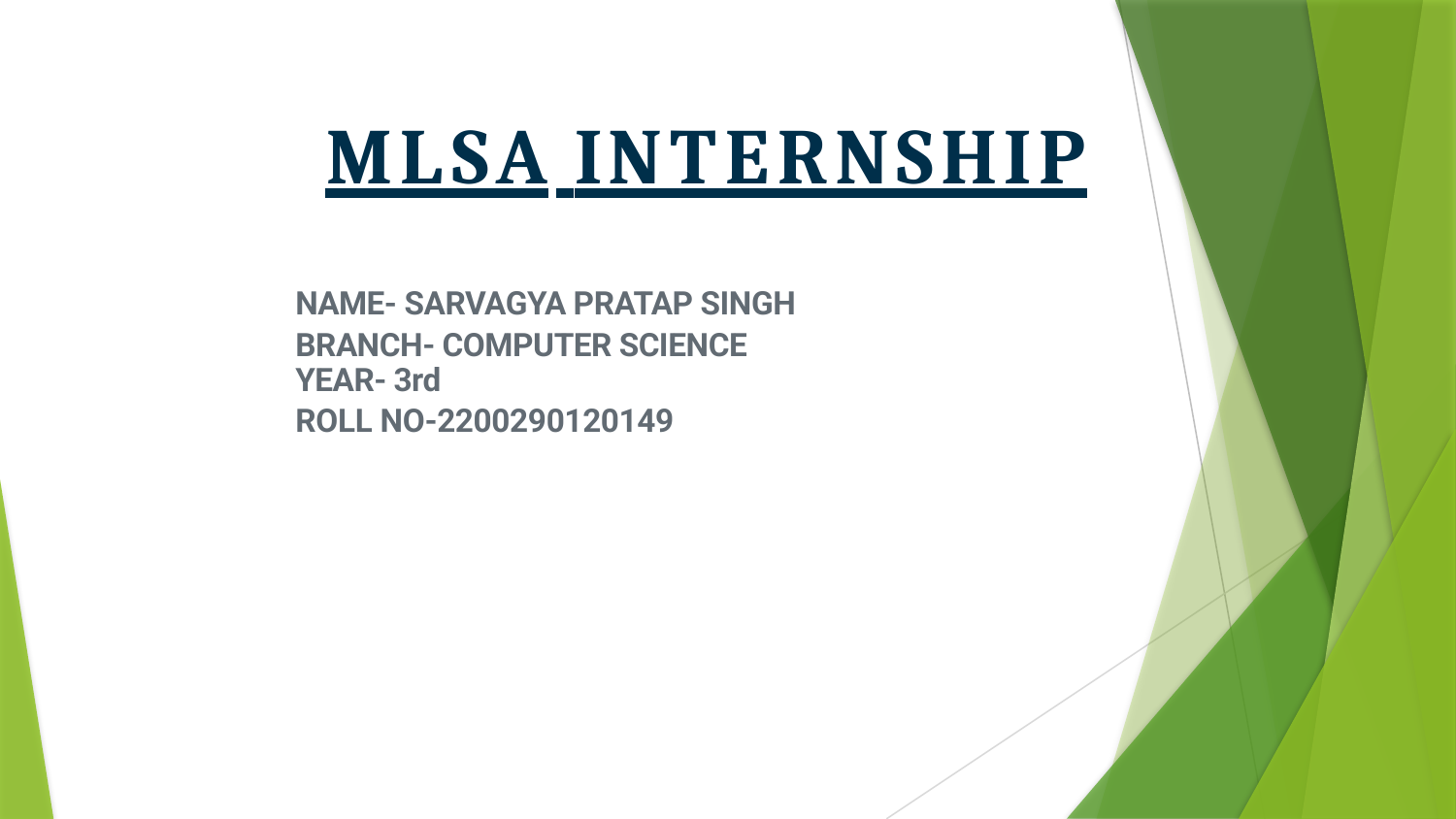

# MLSA INTERNSHIP
NAME- SARVAGYA PRATAP SINGH
BRANCH- COMPUTER SCIENCE
YEAR- 3rd
ROLL NO-2200290120149